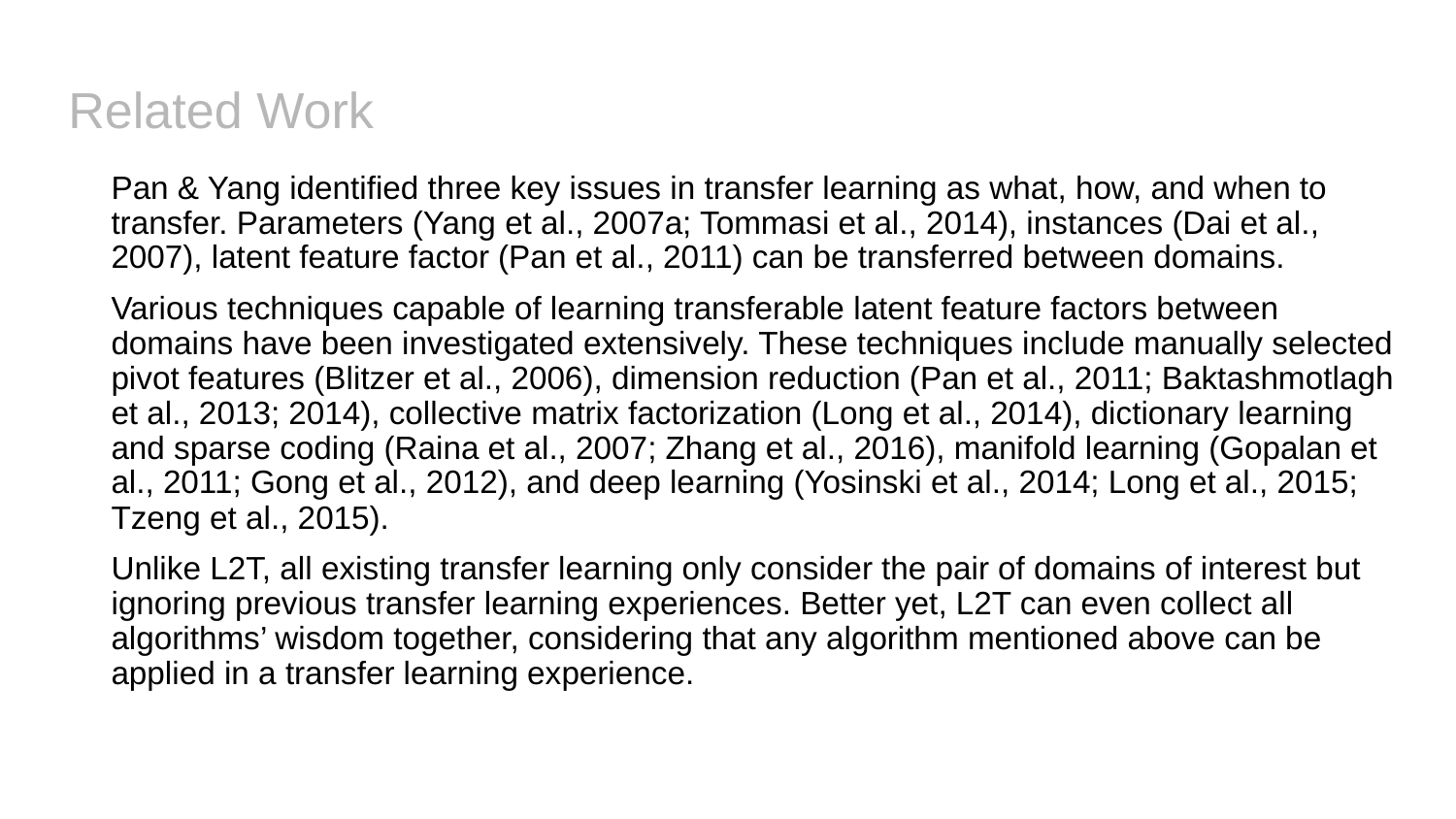

Related Work
Pan & Yang identified three key issues in transfer learning as what, how, and when to transfer. Parameters (Yang et al., 2007a; Tommasi et al., 2014), instances (Dai et al., 2007), latent feature factor (Pan et al., 2011) can be transferred between domains.
Various techniques capable of learning transferable latent feature factors between domains have been investigated extensively. These techniques include manually selected pivot features (Blitzer et al., 2006), dimension reduction (Pan et al., 2011; Baktashmotlagh et al., 2013; 2014), collective matrix factorization (Long et al., 2014), dictionary learning and sparse coding (Raina et al., 2007; Zhang et al., 2016), manifold learning (Gopalan et al., 2011; Gong et al., 2012), and deep learning (Yosinski et al., 2014; Long et al., 2015; Tzeng et al., 2015).
Unlike L2T, all existing transfer learning only consider the pair of domains of interest but ignoring previous transfer learning experiences. Better yet, L2T can even collect all algorithms’ wisdom together, considering that any algorithm mentioned above can be applied in a transfer learning experience.